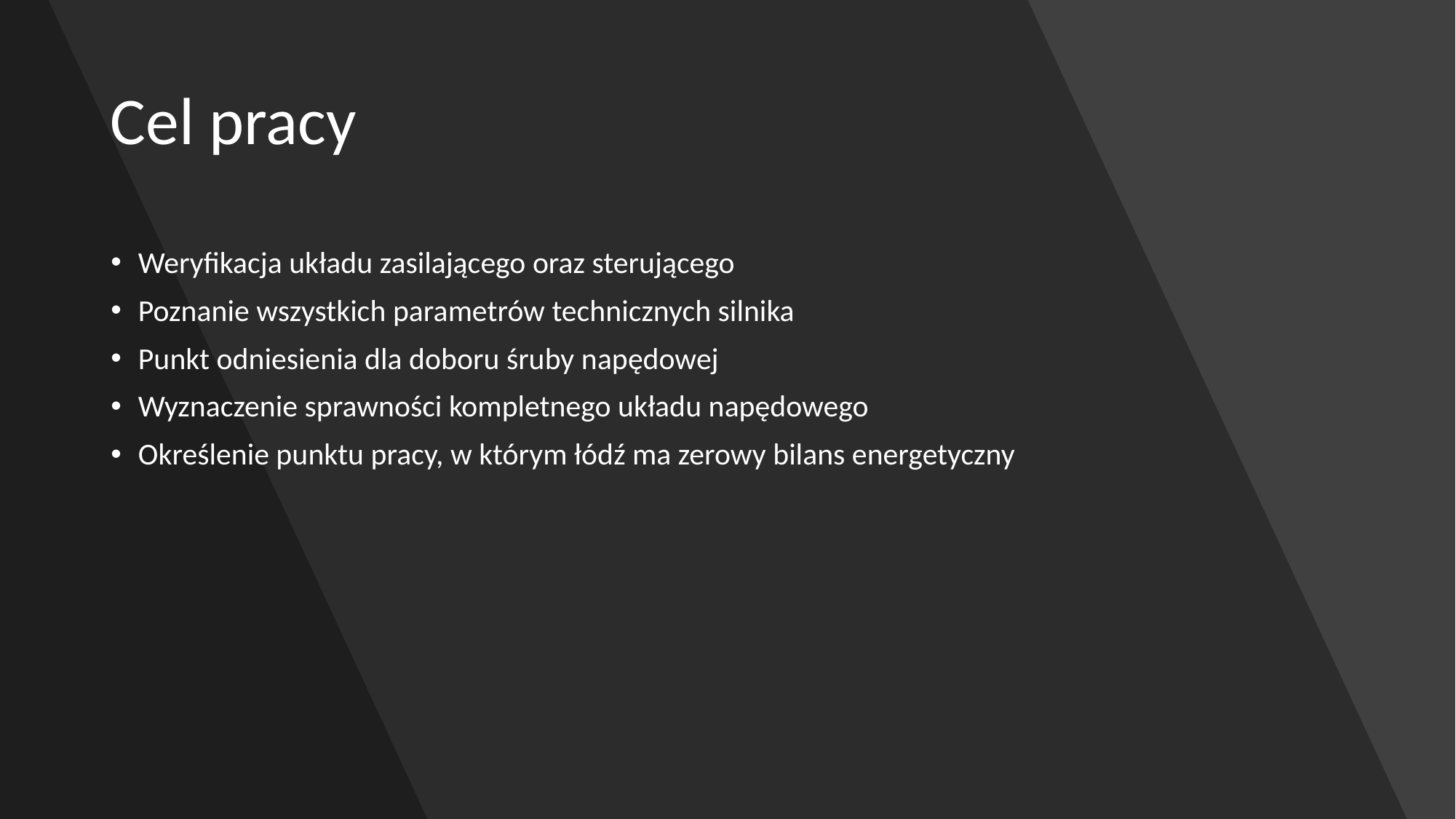

# Cel pracy
Weryfikacja układu zasilającego oraz sterującego
Poznanie wszystkich parametrów technicznych silnika
Punkt odniesienia dla doboru śruby napędowej
Wyznaczenie sprawności kompletnego układu napędowego
Określenie punktu pracy, w którym łódź ma zerowy bilans energetyczny